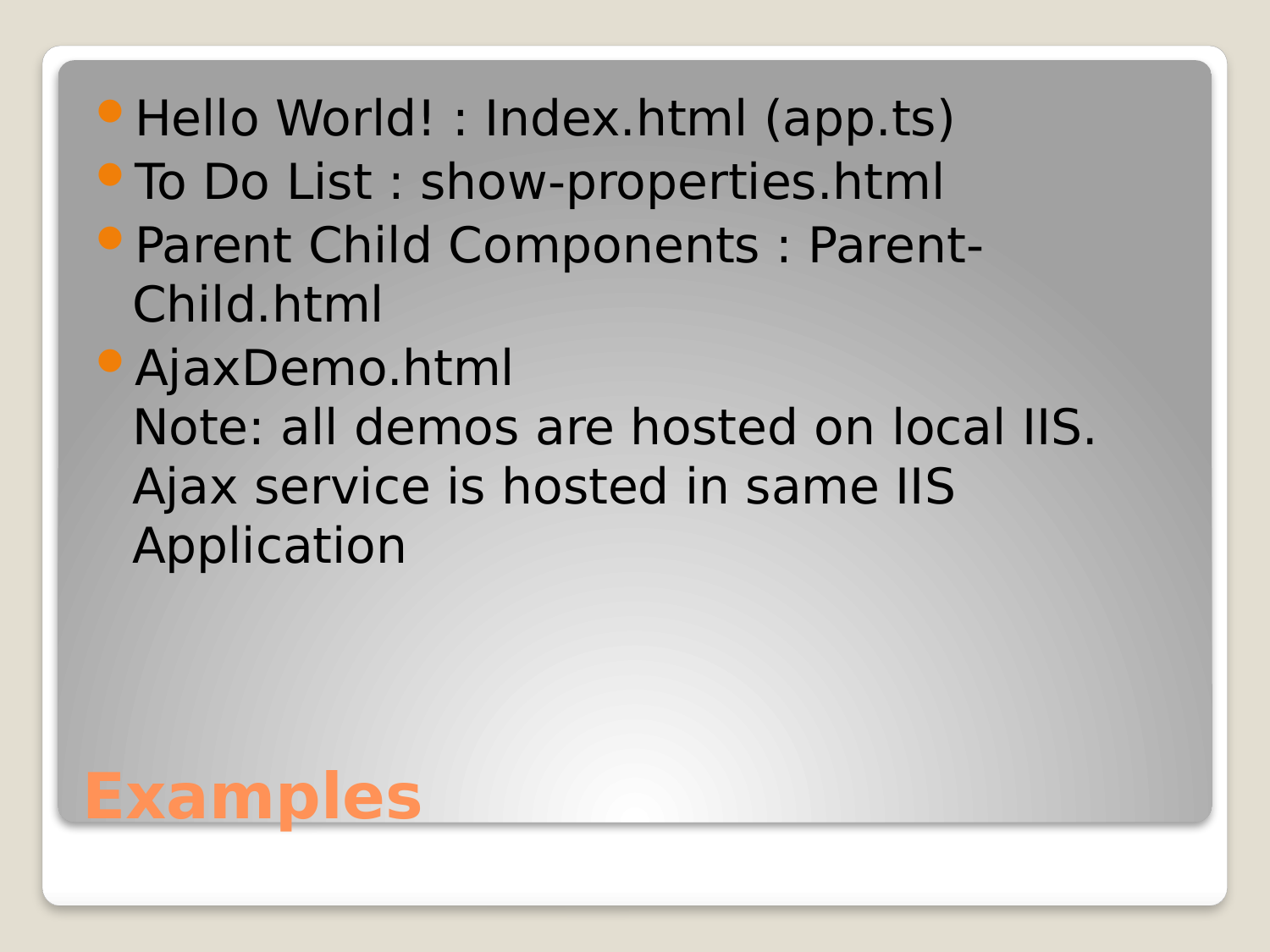

Hello World! : Index.html (app.ts)
To Do List : show-properties.html
Parent Child Components : Parent-Child.html
AjaxDemo.html
Note: all demos are hosted on local IIS. Ajax service is hosted in same IIS Application

# Examples